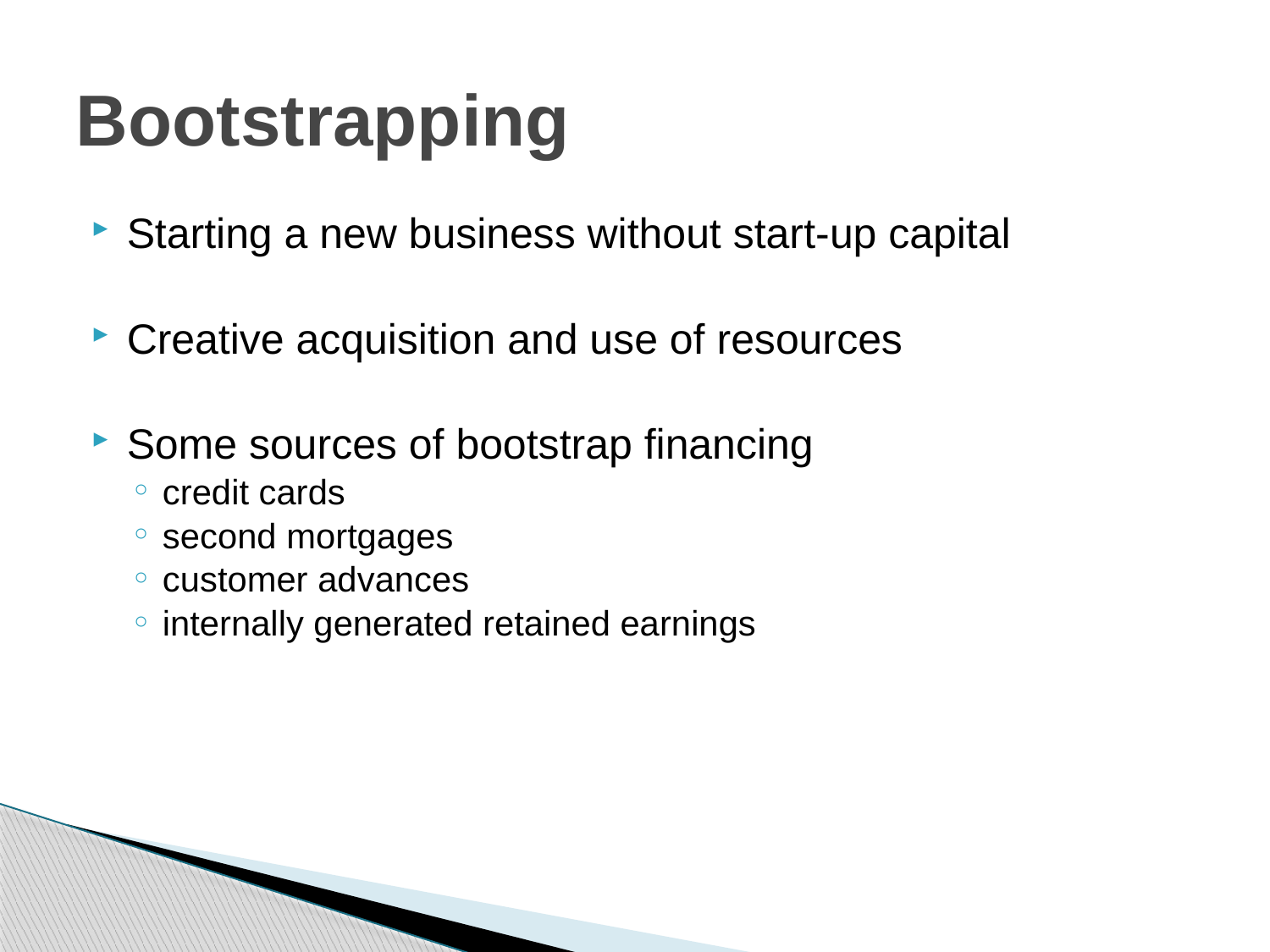

# Bootstrapping
Starting a new business without start-up capital

Creative acquisition and use of resources

Some sources of bootstrap financing
credit cards
second mortgages
customer advances
internally generated retained earnings